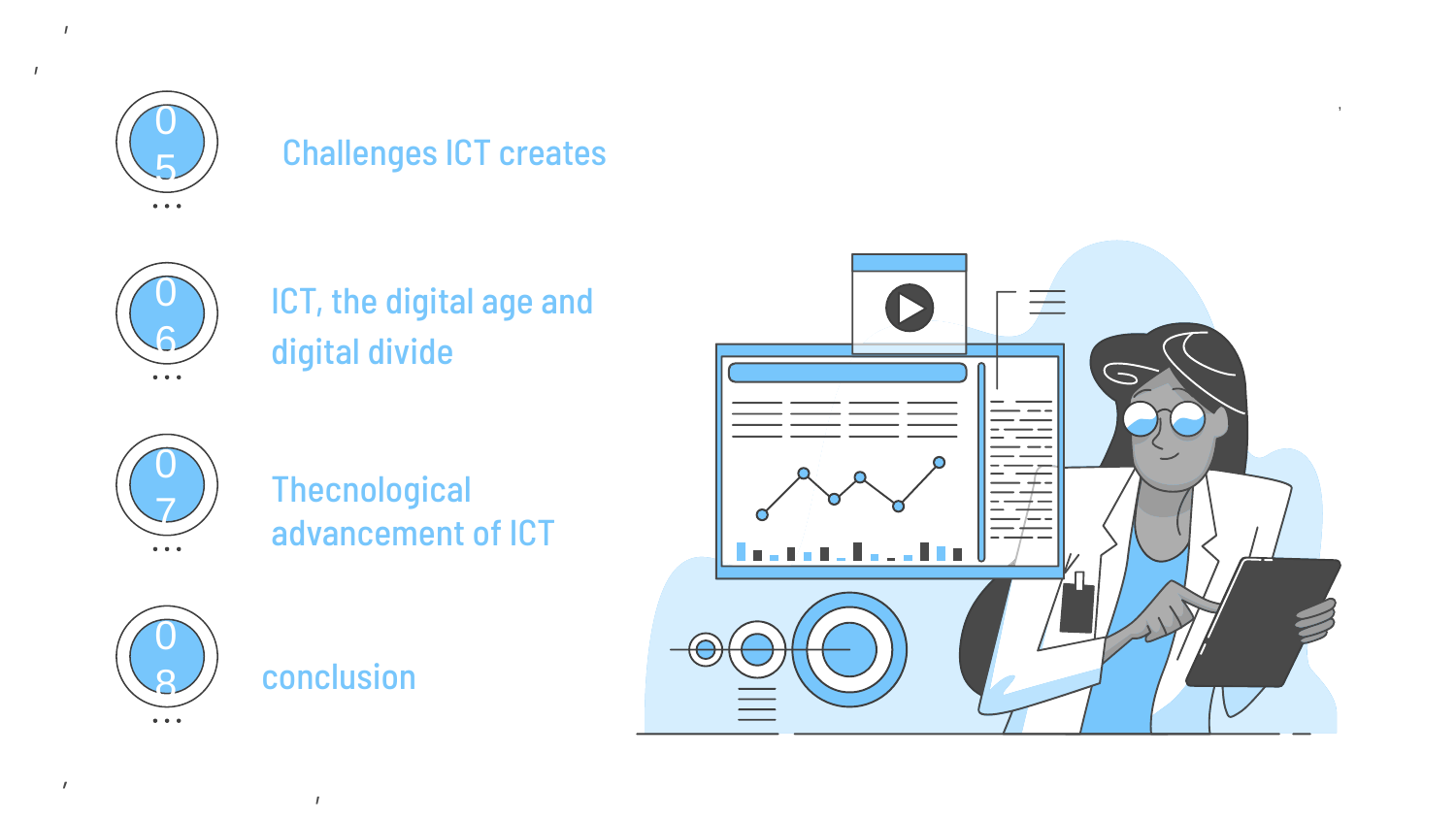

,
,
# ,

Challenges ICT creates

05

ICT, the digital age and digital divide

06

Thecnological advancement of ICT
07

08
conclusion
,
’